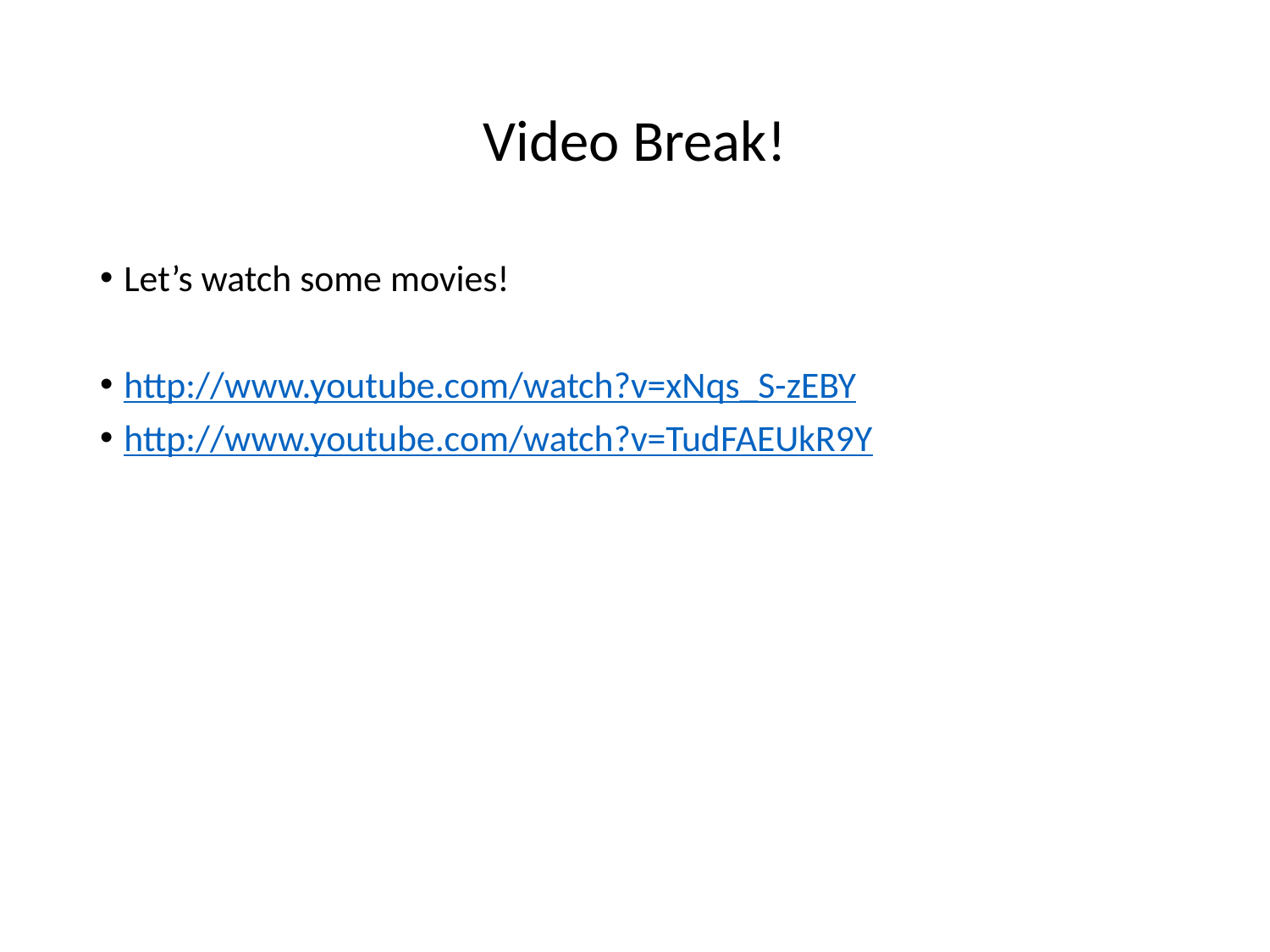

# Video Break!
Let’s watch some movies!

http://www.youtube.com/watch?v=xNqs_S-zEBY
http://www.youtube.com/watch?v=TudFAEUkR9Y